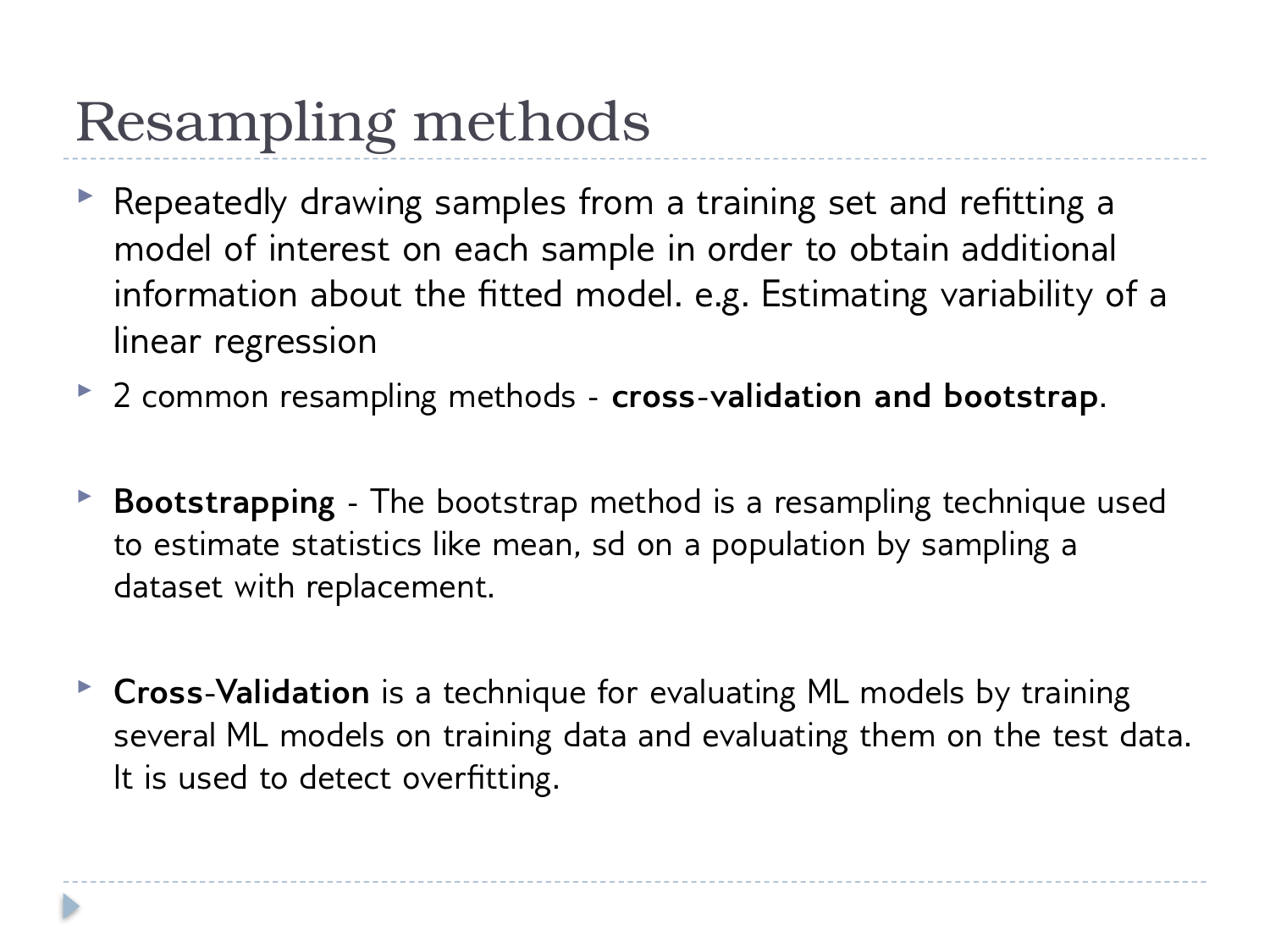

# Resampling methods
Repeatedly drawing samples from a training set and refitting a model of interest on each sample in order to obtain additional information about the fitted model. e.g. Estimating variability of a linear regression
2 common resampling methods - cross-validation and bootstrap.

Bootstrapping - The bootstrap method is a resampling technique used to estimate statistics like mean, sd on a population by sampling a dataset with replacement.

Cross-Validation is a technique for evaluating ML models by training several ML models on training data and evaluating them on the test data. It is used to detect overfitting.